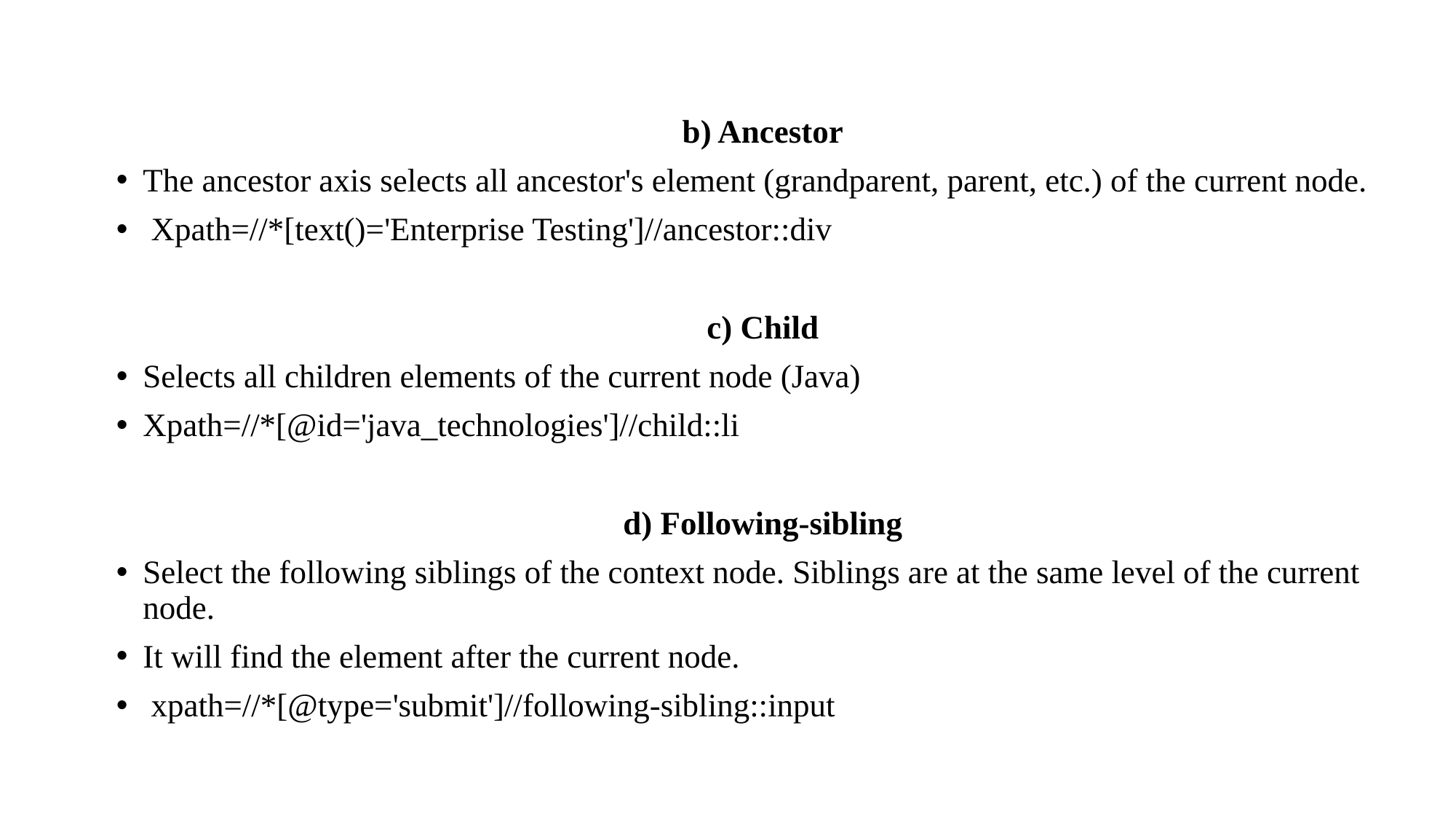

b) Ancestor
The ancestor axis selects all ancestor's element (grandparent, parent, etc.) of the current node.
 Xpath=//*[text()='Enterprise Testing']//ancestor::div

c) Child
Selects all children elements of the current node (Java)
Xpath=//*[@id='java_technologies']//child::li

d) Following-sibling
Select the following siblings of the context node. Siblings are at the same level of the current node.
It will find the element after the current node.
 xpath=//*[@type='submit']//following-sibling::input